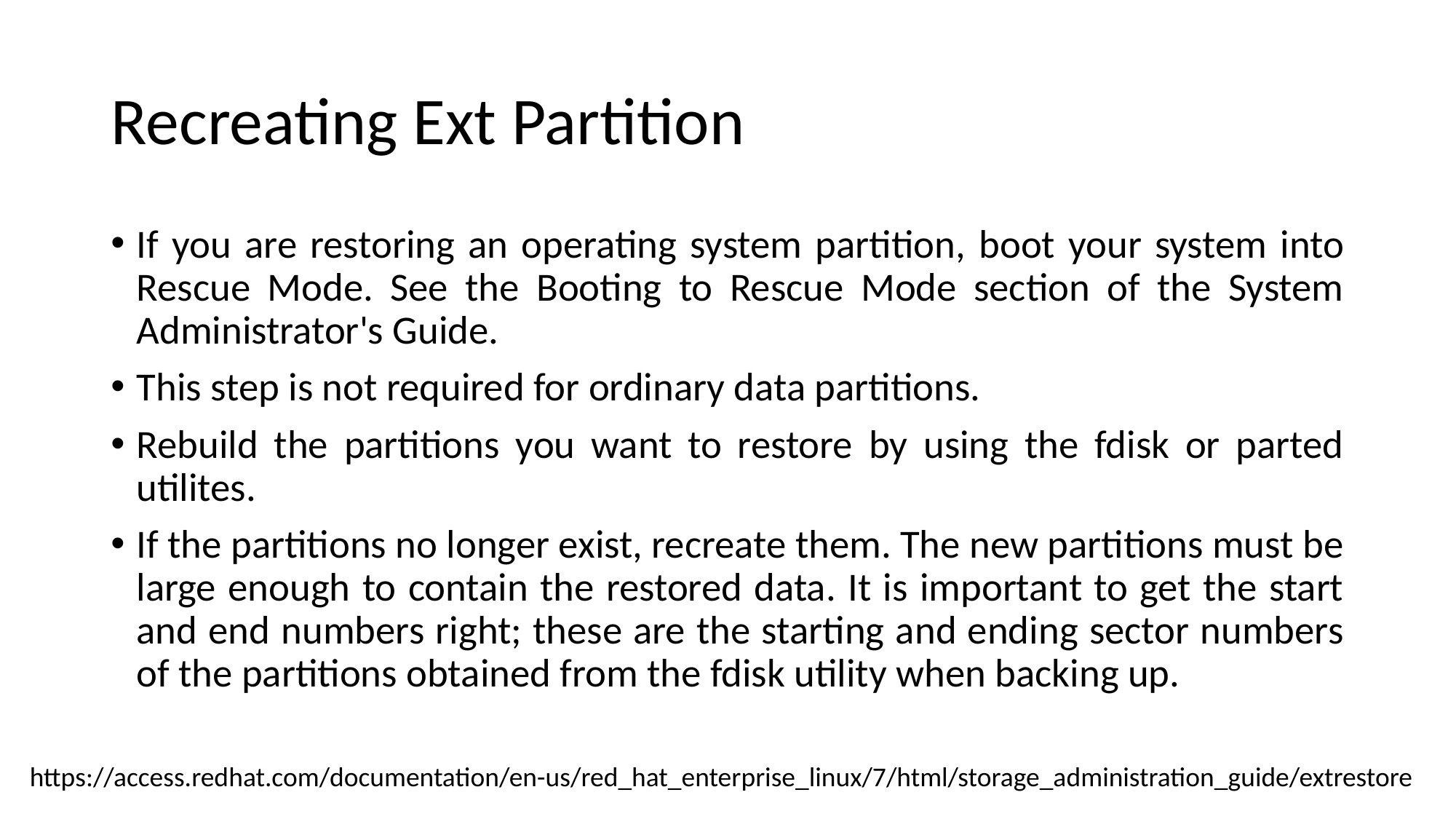

# Recreating Ext Partition
If you are restoring an operating system partition, boot your system into Rescue Mode. See the Booting to Rescue Mode section of the System Administrator's Guide.
This step is not required for ordinary data partitions.
Rebuild the partitions you want to restore by using the fdisk or parted utilites.
If the partitions no longer exist, recreate them. The new partitions must be large enough to contain the restored data. It is important to get the start and end numbers right; these are the starting and ending sector numbers of the partitions obtained from the fdisk utility when backing up.
https://access.redhat.com/documentation/en-us/red_hat_enterprise_linux/7/html/storage_administration_guide/extrestore